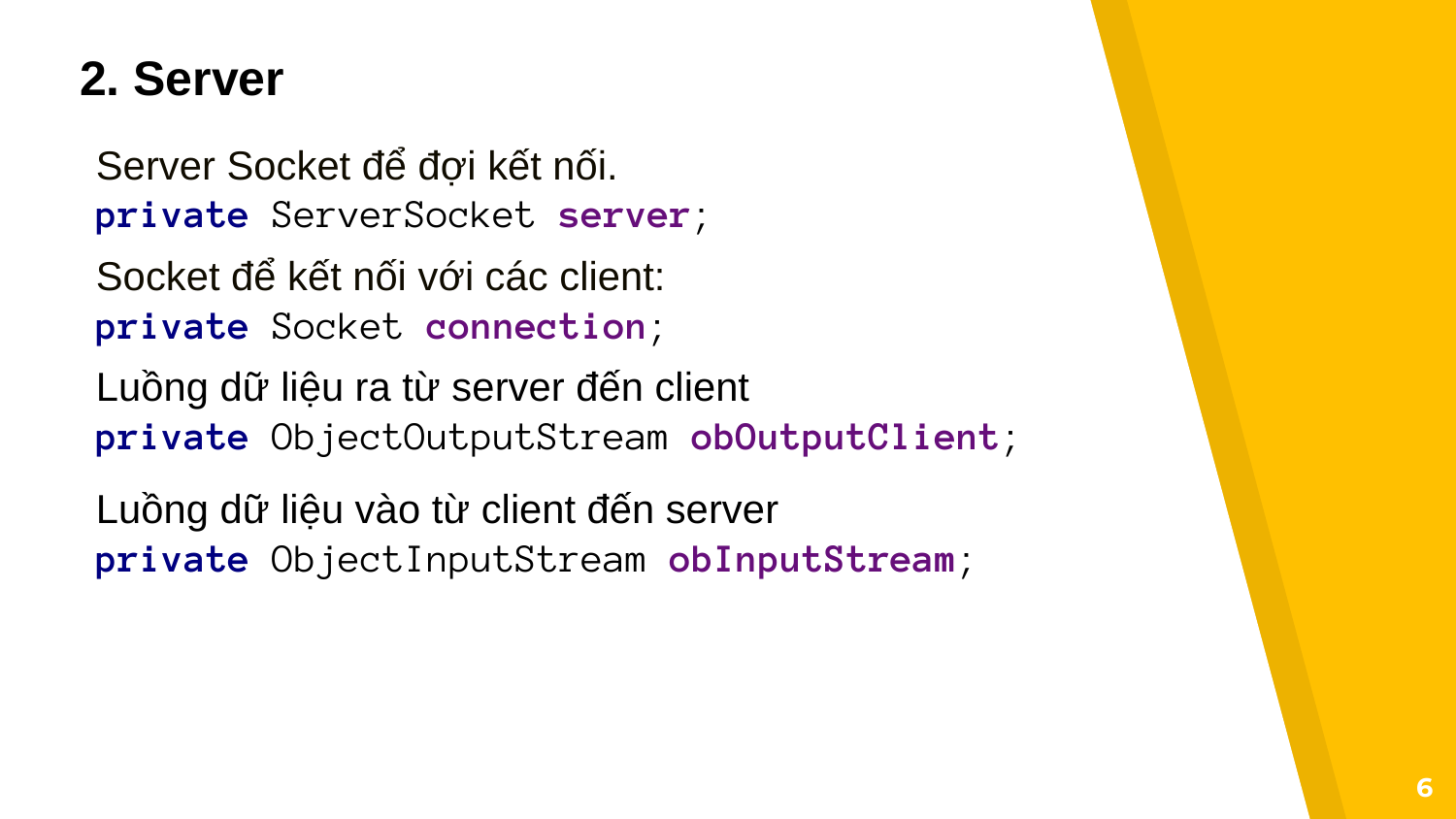

2. Server
Server Socket để đợi kết nối.
private ServerSocket server;
Socket để kết nối với các client:
private Socket connection;
Luồng dữ liệu ra từ server đến client
private ObjectOutputStream obOutputClient;
Luồng dữ liệu vào từ client đến server
private ObjectInputStream obInputStream;
6